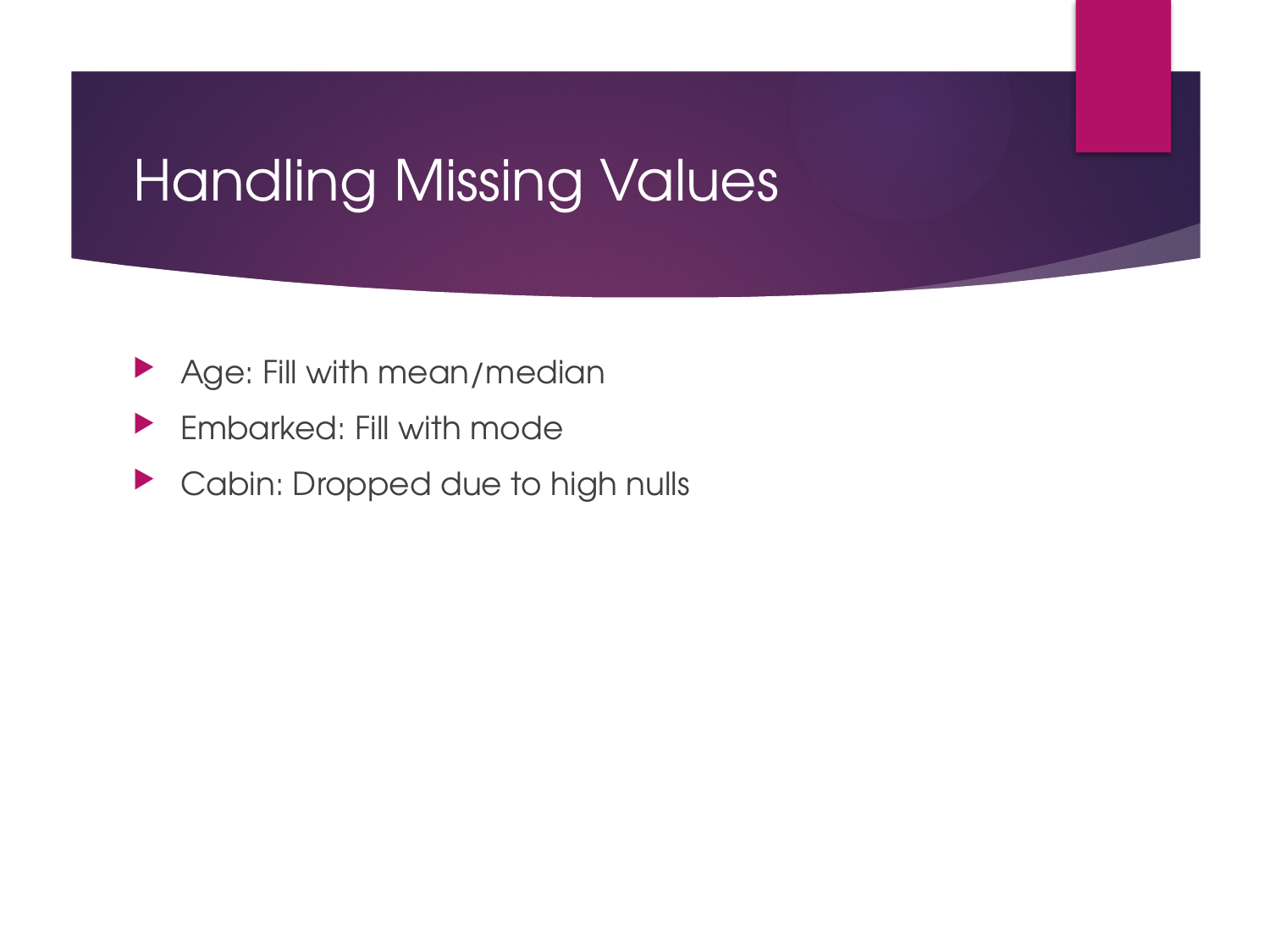

# Handling Missing Values
Age: Fill with mean/median
Embarked: Fill with mode
Cabin: Dropped due to high nulls